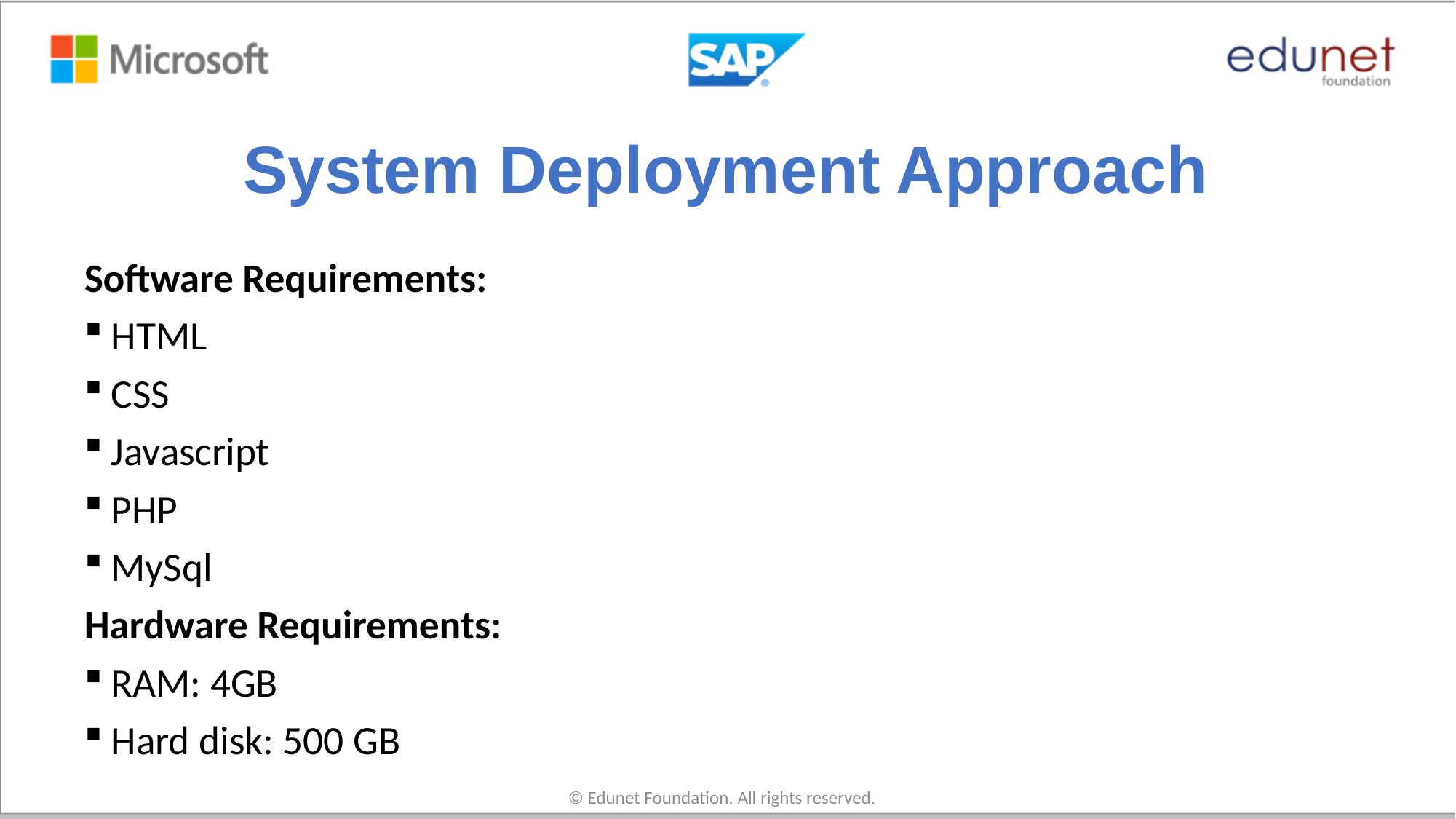

# System Deployment Approach
Software Requirements:
 HTML
 CSS
 Javascript
 PHP
 MySql
Hardware Requirements:
 RAM: 4GB
 Hard disk: 500 GB
© Edunet Foundation. All rights reserved.